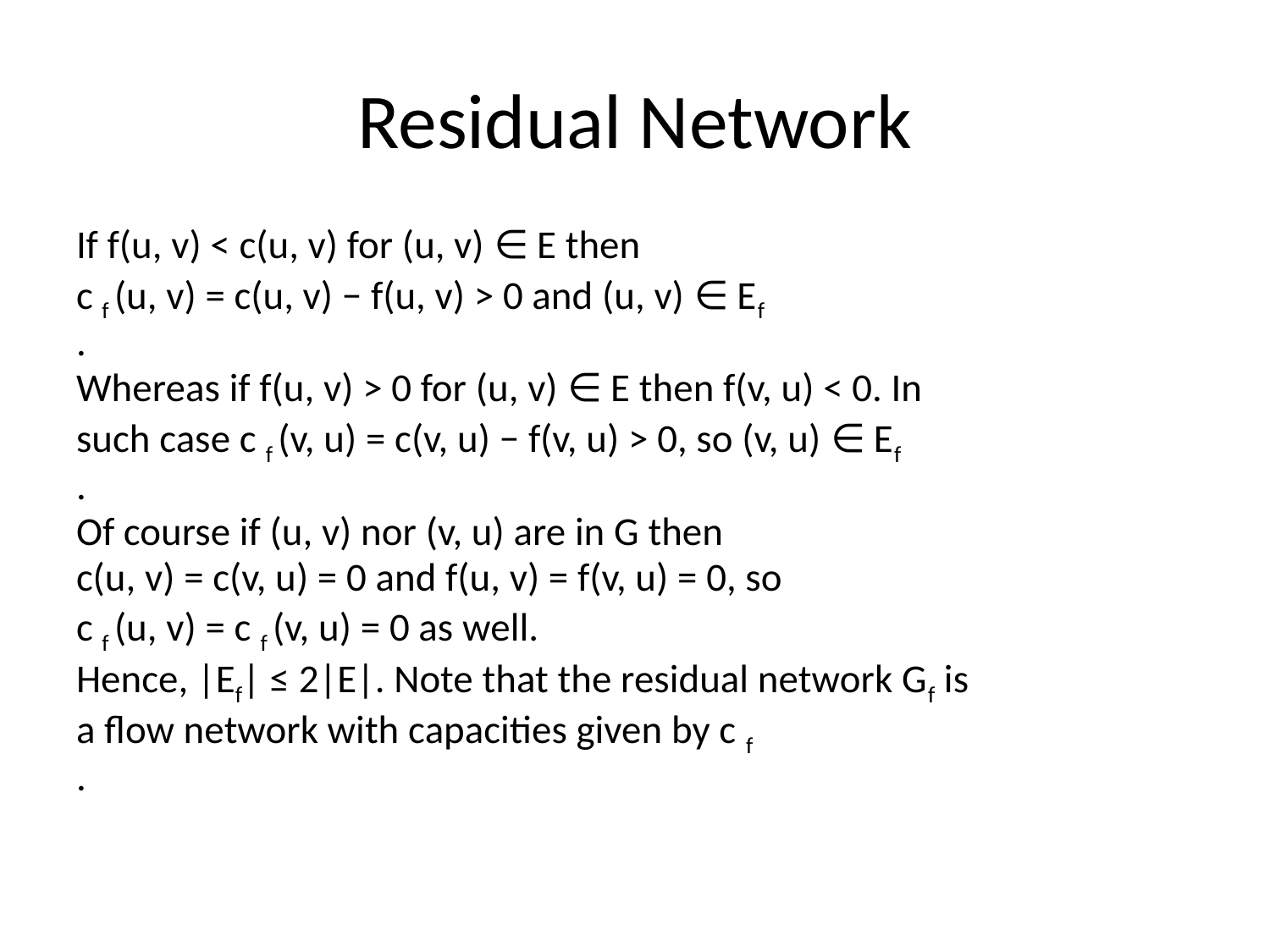

# Residual Network
If f(u, v) < c(u, v) for (u, v) ∈ E then
c f (u, v) = c(u, v) − f(u, v) > 0 and (u, v) ∈ Ef
.
Whereas if f(u, v) > 0 for (u, v) ∈ E then f(v, u) < 0. In
such case c f (v, u) = c(v, u) − f(v, u) > 0, so (v, u) ∈ Ef
.
Of course if (u, v) nor (v, u) are in G then
c(u, v) = c(v, u) = 0 and f(u, v) = f(v, u) = 0, so
c f (u, v) = c f (v, u) = 0 as well.
Hence, |Ef| ≤ 2|E|. Note that the residual network Gf is
a ﬂow network with capacities given by c f
.